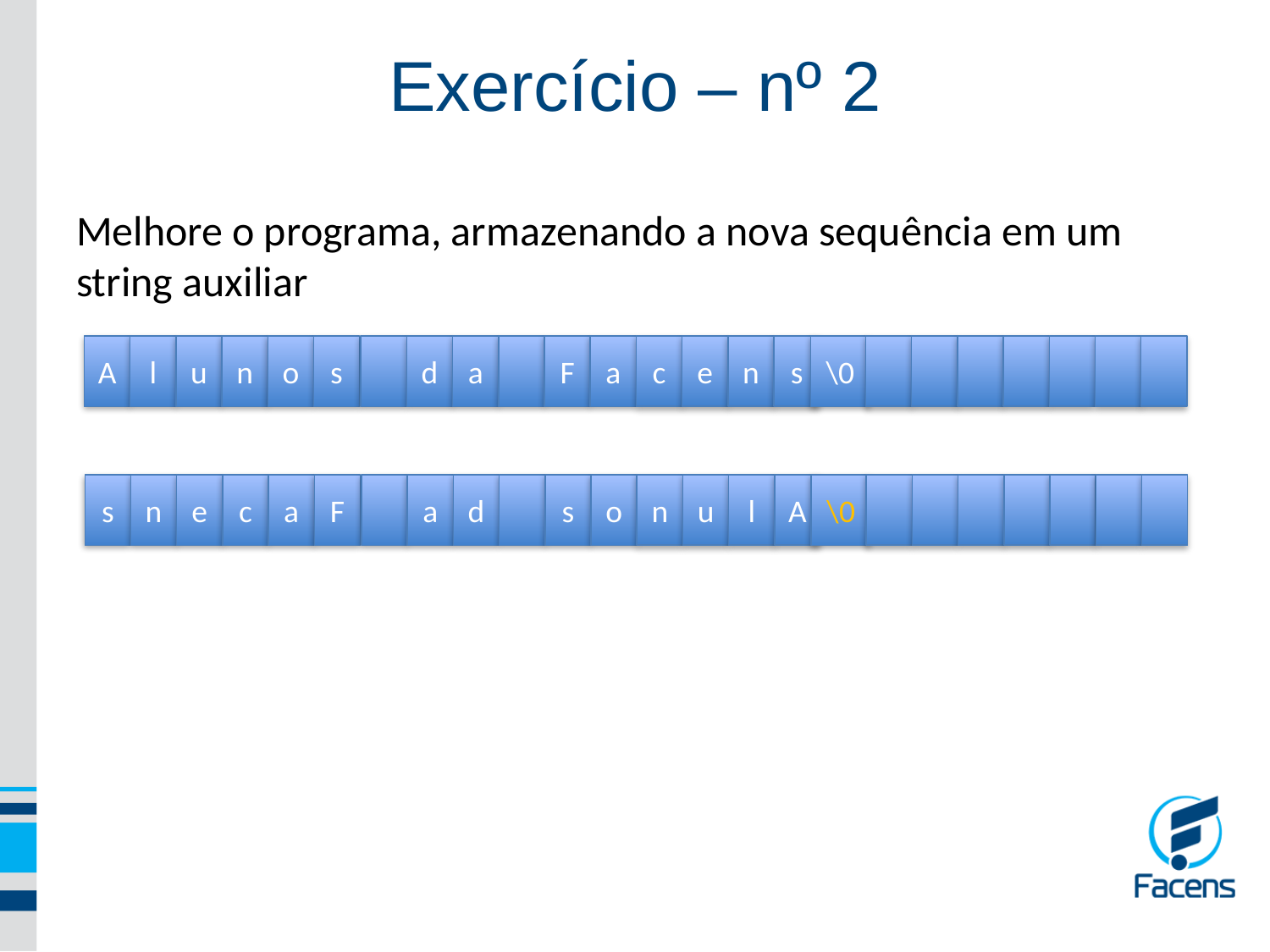

# Exercício – nº 2
Melhore o programa, armazenando a nova sequência em um string auxiliar
c
e
n
s

\0

A
l
u
n
o
s

d
a

F
a
n
u
l
A

\0

s
n
e
c
a
F

a
d

s
o